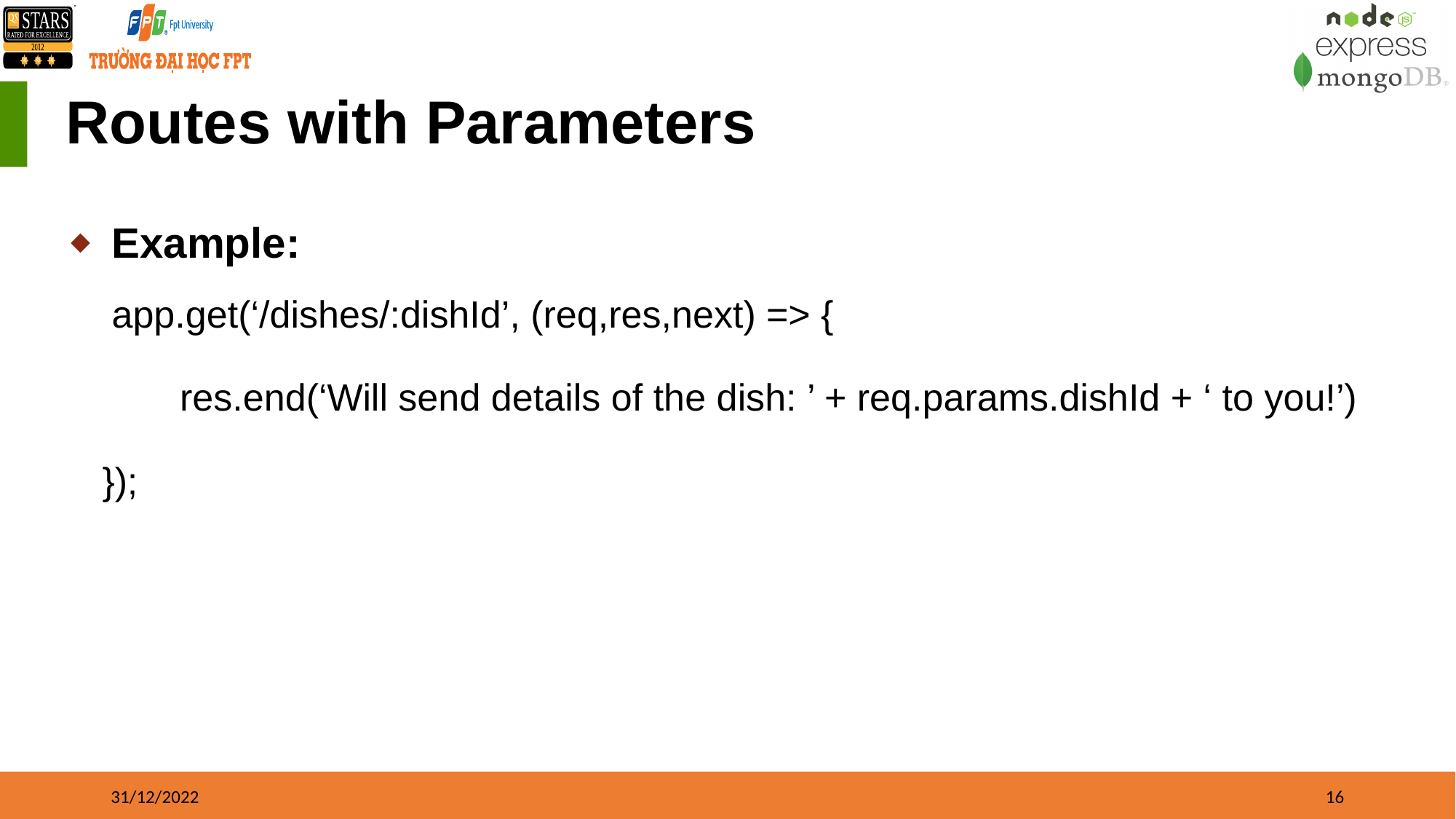

# Routes with Parameters
Example:
app.get(‘/dishes/:dishId’, (req,res,next) => {
	res.end(‘Will send details of the dish: ’ + req.params.dishId + ‘ to you!’)
   });
31/12/2022
16